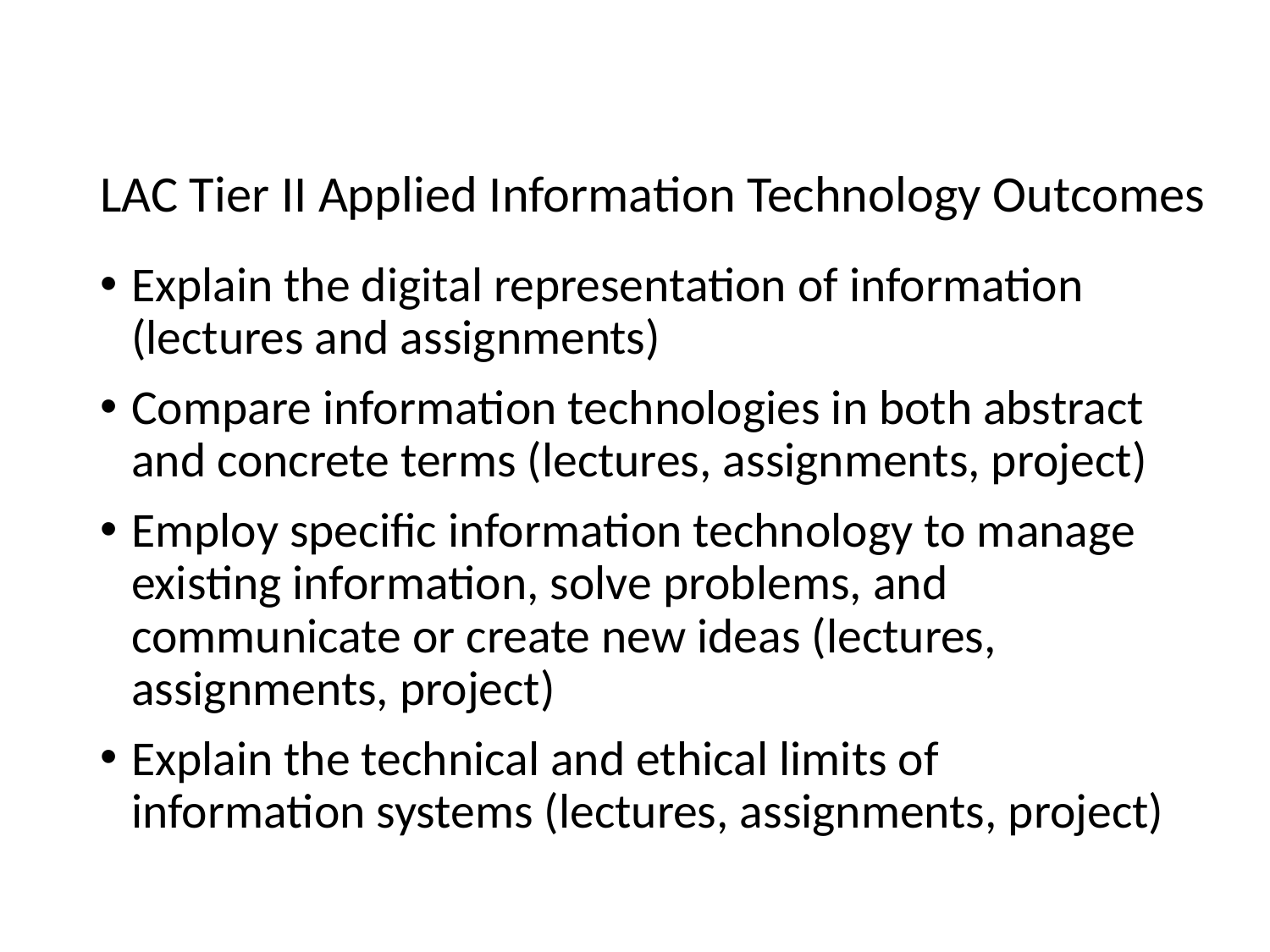

# LAC Tier II Applied Information Technology Outcomes
Explain the digital representation of information (lectures and assignments)
Compare information technologies in both abstract and concrete terms (lectures, assignments, project)
Employ specific information technology to manage existing information, solve problems, and communicate or create new ideas (lectures, assignments, project)
Explain the technical and ethical limits of information systems (lectures, assignments, project)